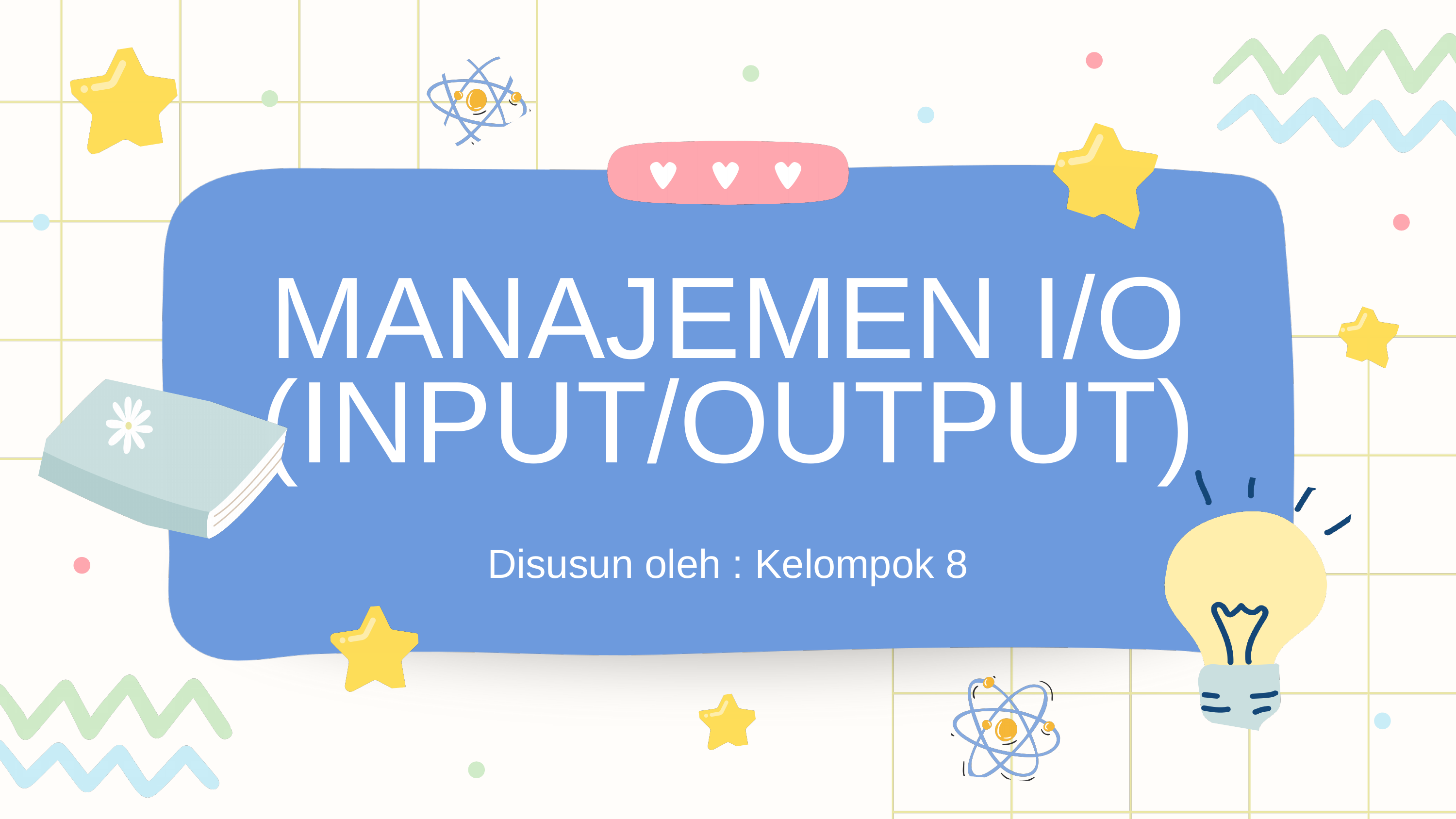

MANAJEMEN I/O (INPUT/OUTPUT)

Disusun oleh : Kelompok 8